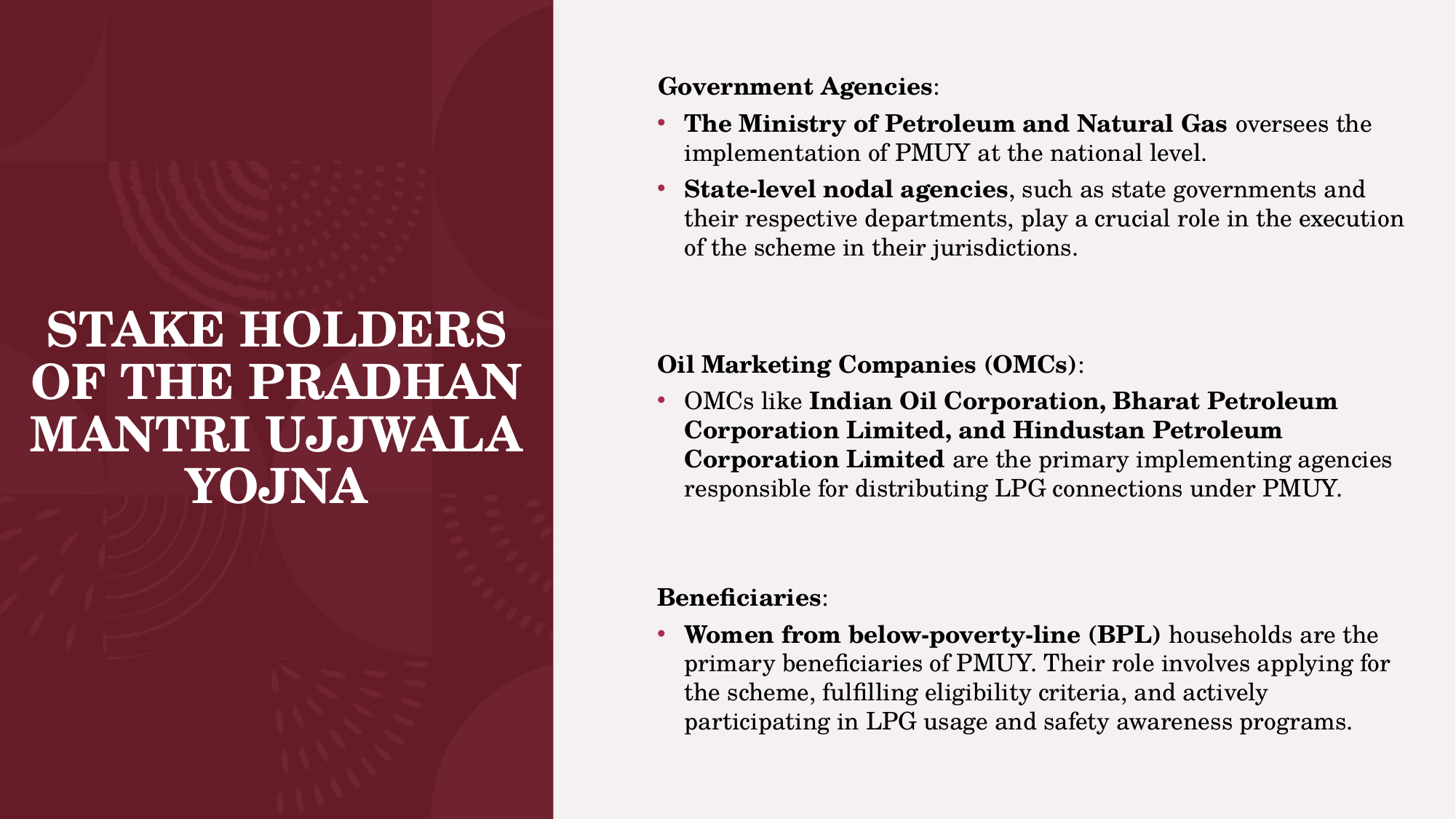

Government Agencies:
The Ministry of Petroleum and Natural Gas oversees the implementation of PMUY at the national level.
State-level nodal agencies, such as state governments and their respective departments, play a crucial role in the execution of the scheme in their jurisdictions.

Oil Marketing Companies (OMCs):
OMCs like Indian Oil Corporation, Bharat Petroleum Corporation Limited, and Hindustan Petroleum Corporation Limited are the primary implementing agencies responsible for distributing LPG connections under PMUY.

Beneficiaries:
Women from below-poverty-line (BPL) households are the primary beneficiaries of PMUY. Their role involves applying for the scheme, fulfilling eligibility criteria, and actively participating in LPG usage and safety awareness programs.
# STAKE HOLDERS OF THE PRADHAN MANTRI UJJWALA YOJNA